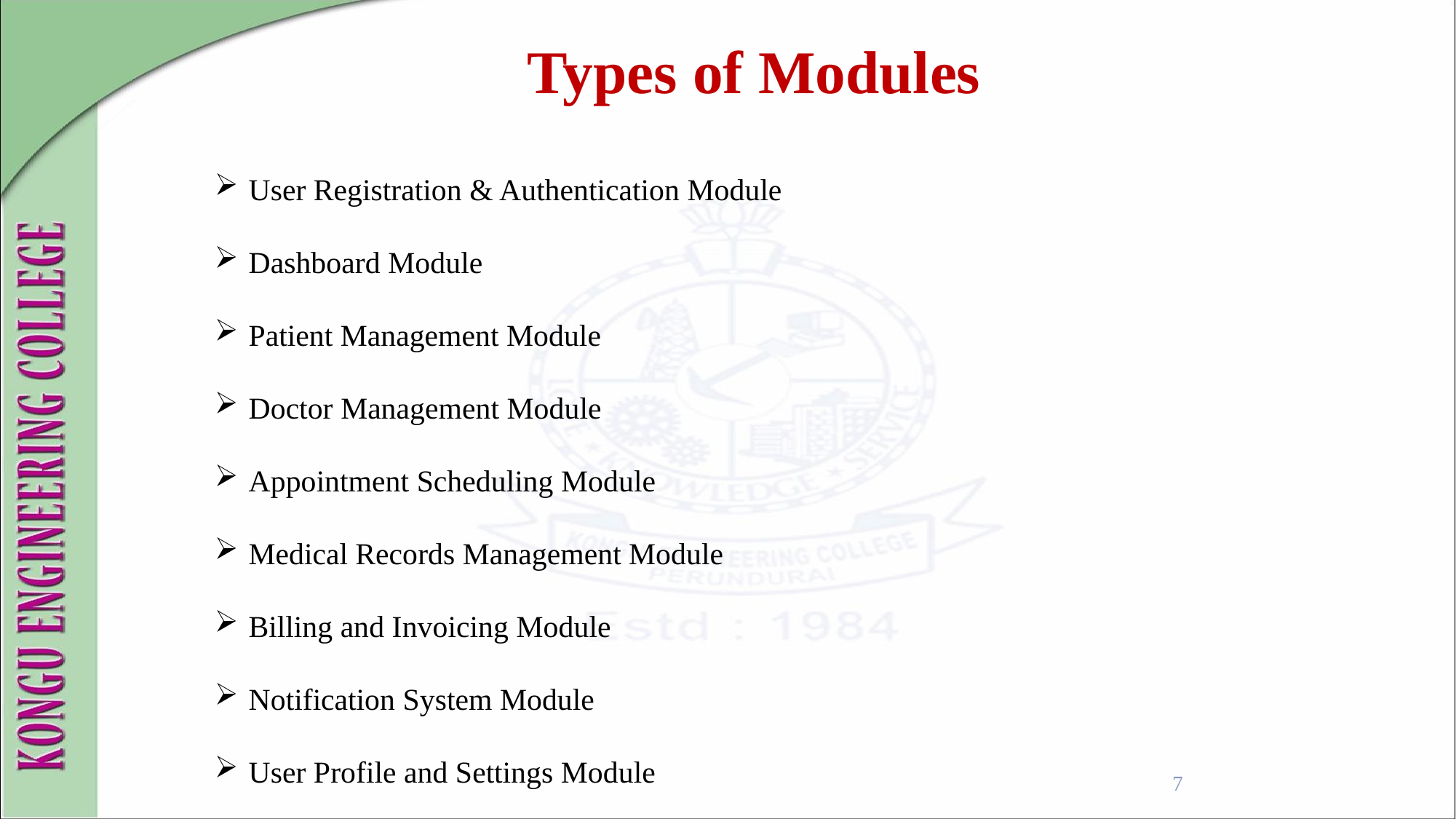

Types of Modules

User Registration & Authentication Module
Dashboard Module
Patient Management Module
Doctor Management Module
Appointment Scheduling Module
Medical Records Management Module
Billing and Invoicing Module
Notification System Module
User Profile and Settings Module

7